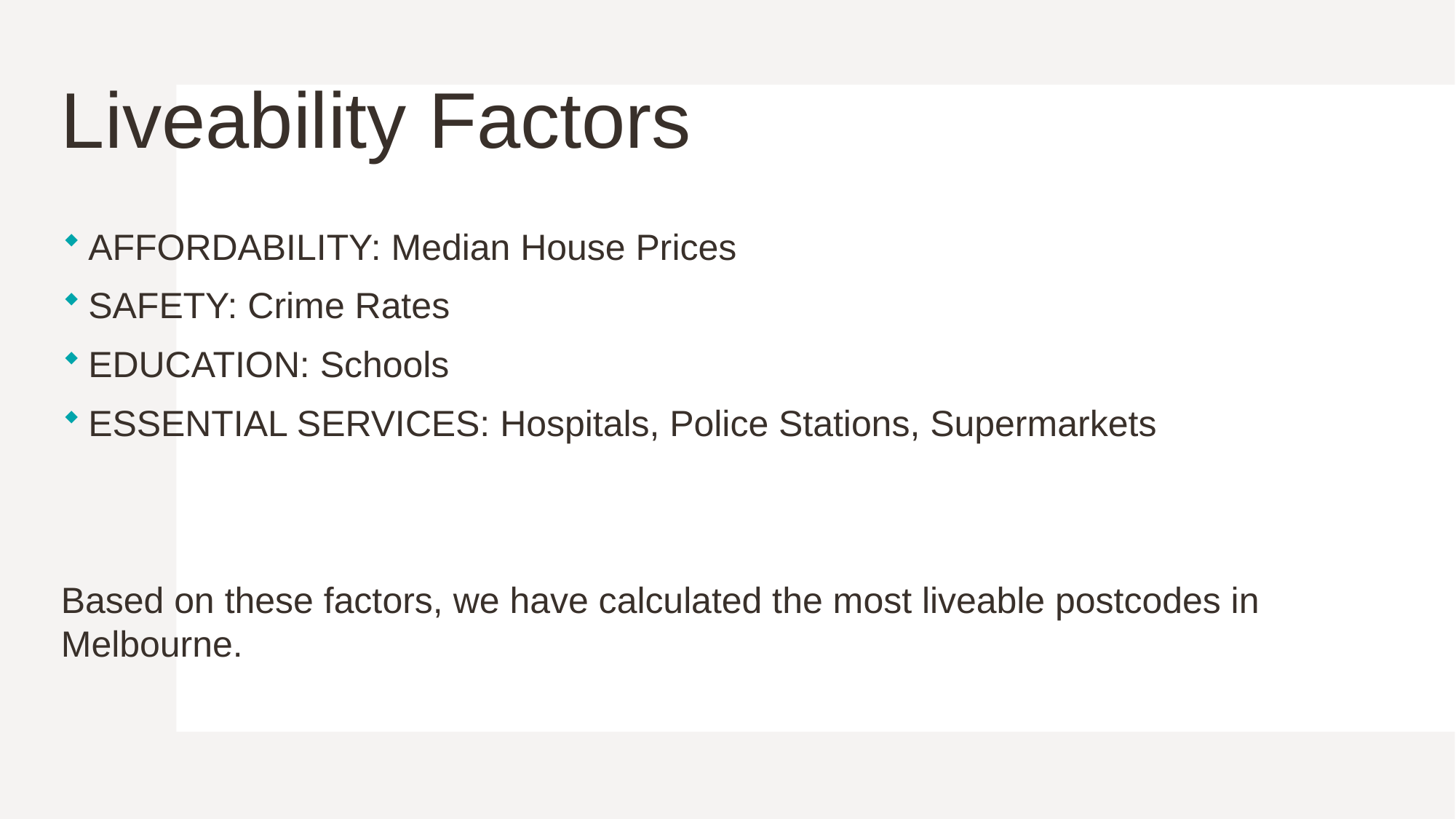

# Liveability Factors
AFFORDABILITY: Median House Prices
SAFETY: Crime Rates
EDUCATION: Schools
ESSENTIAL SERVICES: Hospitals, Police Stations, Supermarkets

Based on these factors, we have calculated the most liveable postcodes in Melbourne.